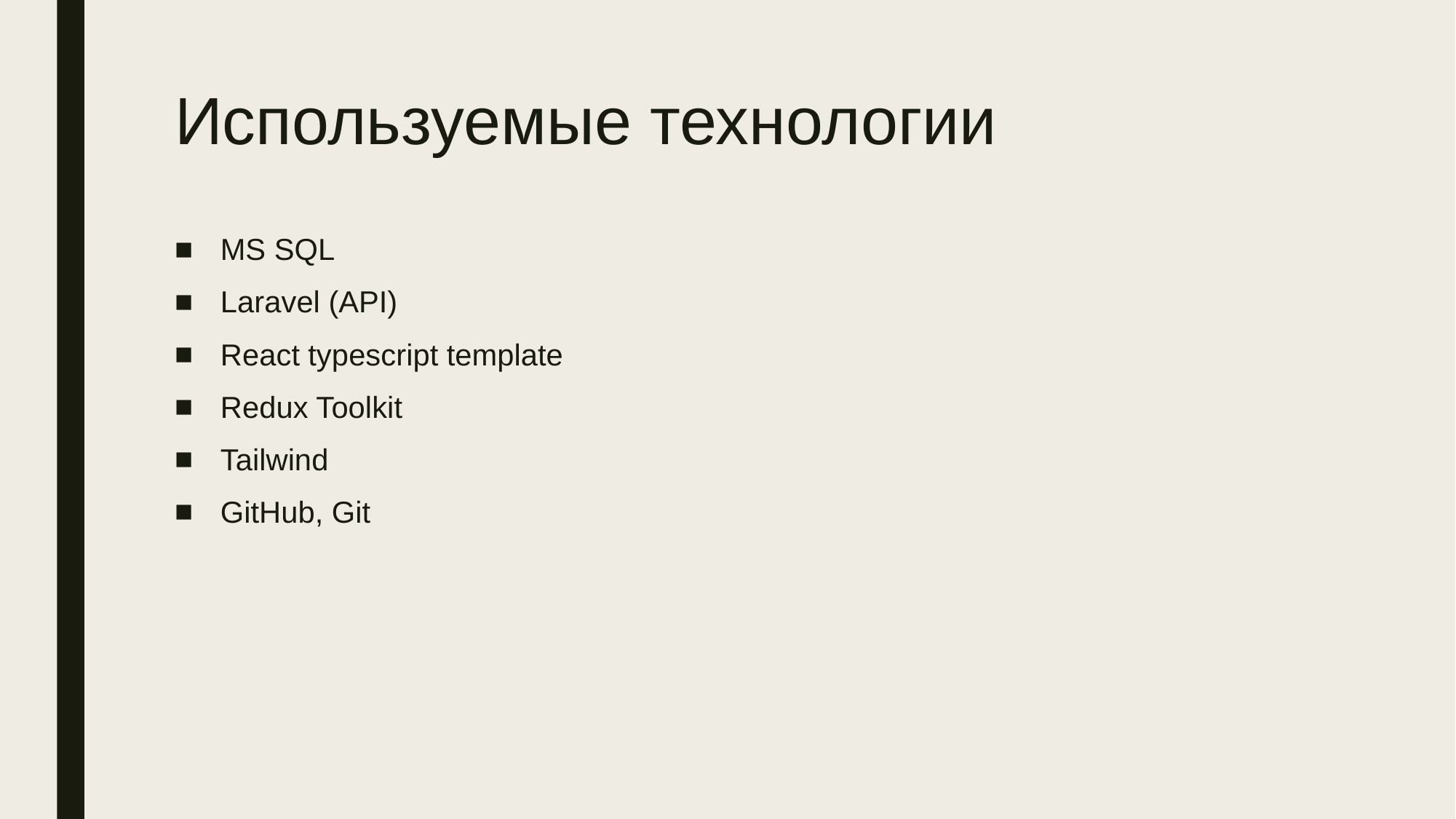

# Используемые технологии
MS SQL
Laravel (API)
React typescript template
Redux Toolkit
Tailwind
GitHub, Git